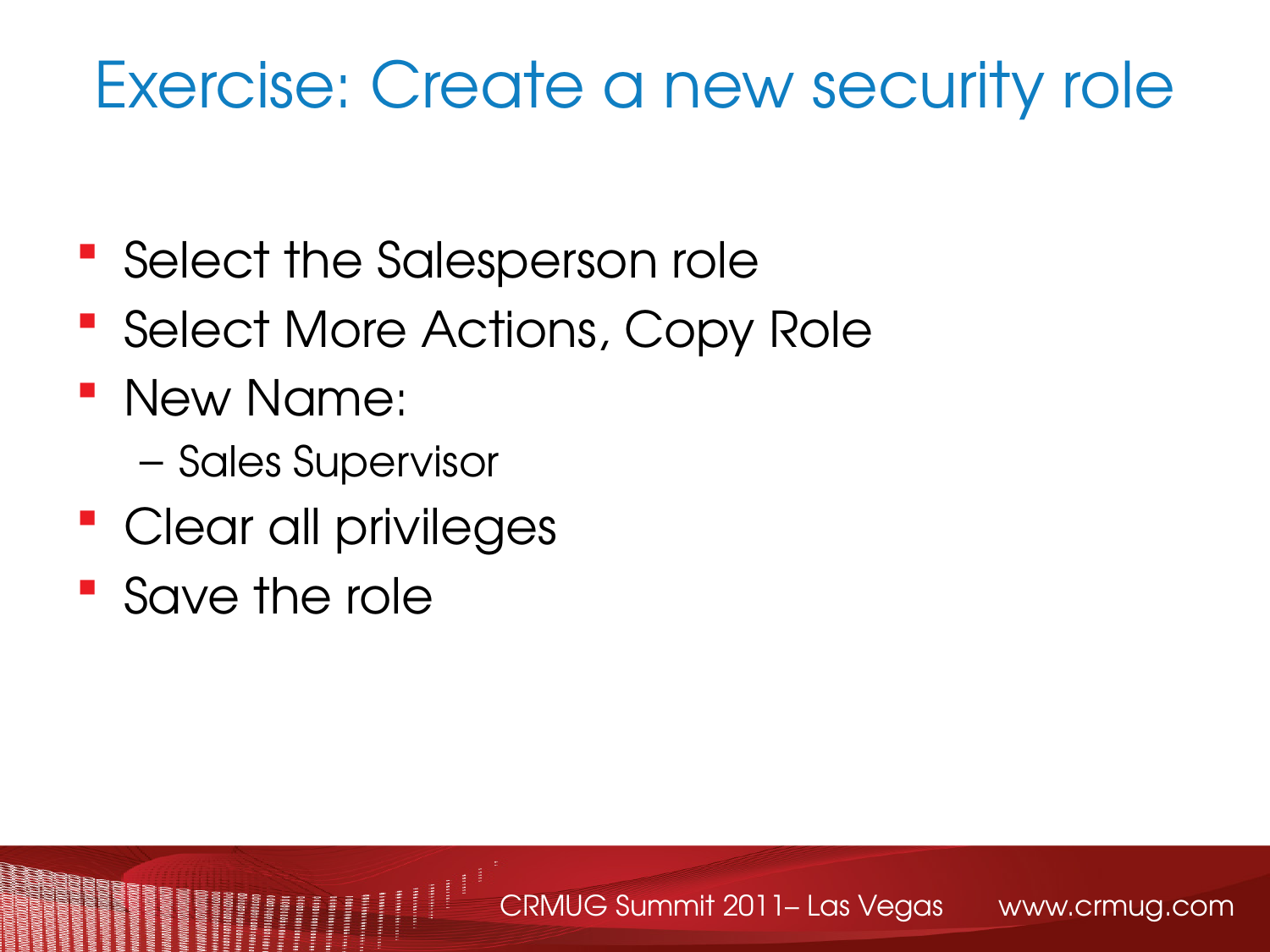

# Exercise: Create a new security role
Select the Salesperson role
Select More Actions, Copy Role
New Name:
Sales Supervisor
Clear all privileges
Save the role